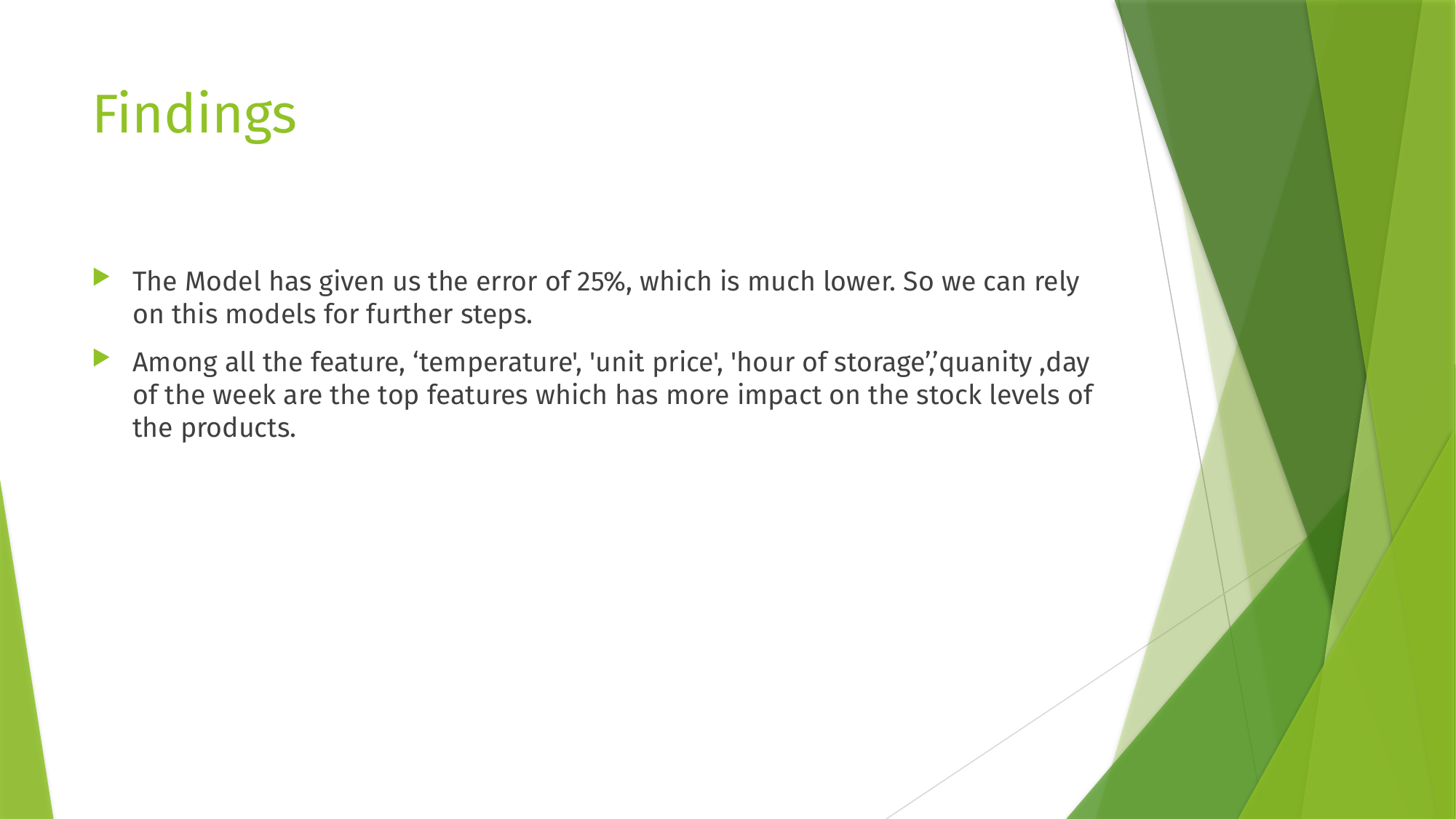

# Findings
The Model has given us the error of 25%, which is much lower. So we can rely on this models for further steps.
Among all the feature, ‘temperature', 'unit price', 'hour of storage’,’quanity ,day of the week are the top features which has more impact on the stock levels of the products.